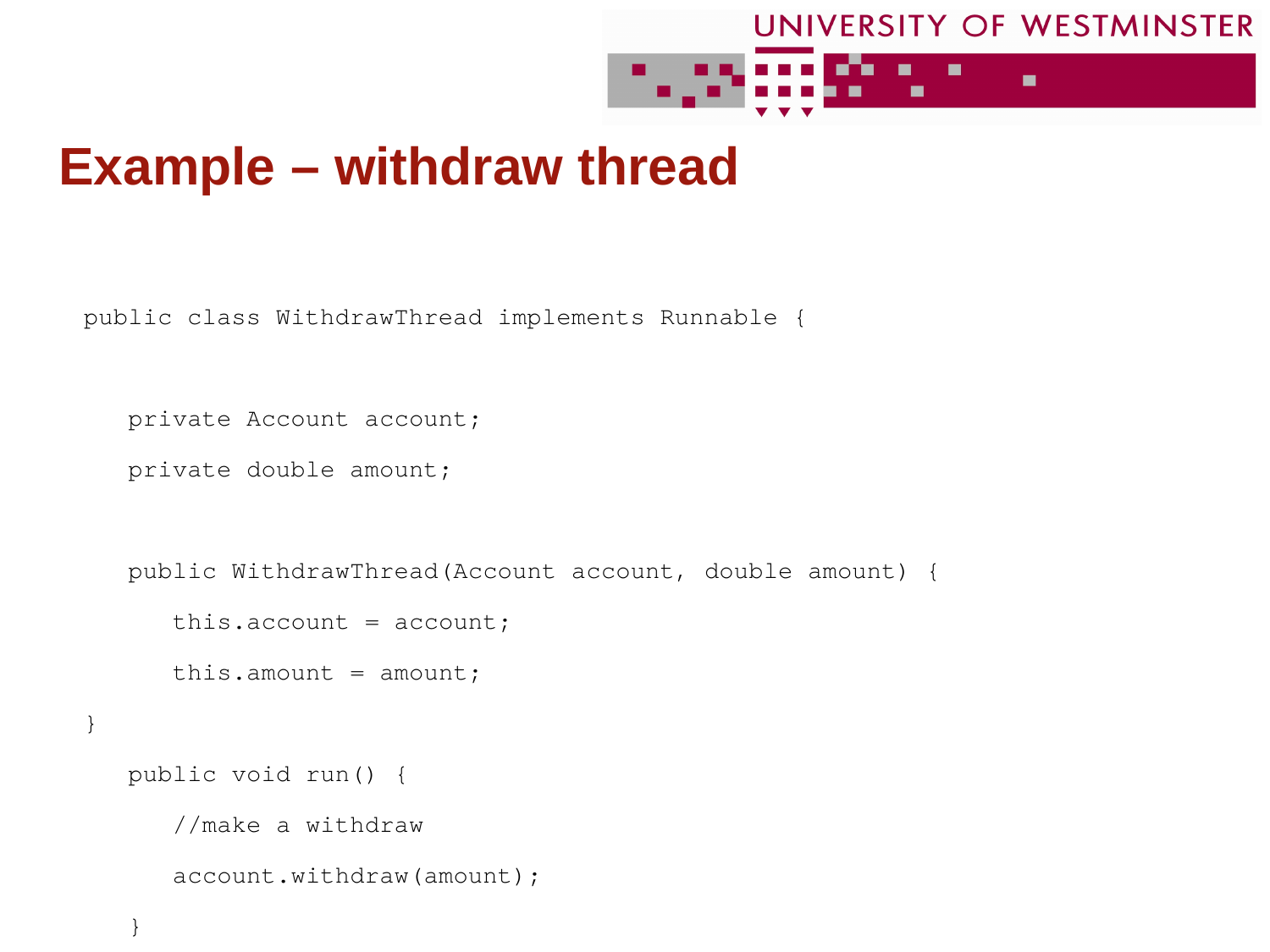

# Example – withdraw thread
public class WithdrawThread implements Runnable {

   private Account account;
   private double amount;

   public WithdrawThread(Account account, double amount) {
      this.account = account;
      this.amount = amount;
}
   public void run() {
      //make a withdraw
      account.withdraw(amount);
   }

}//end WithdrawThread class